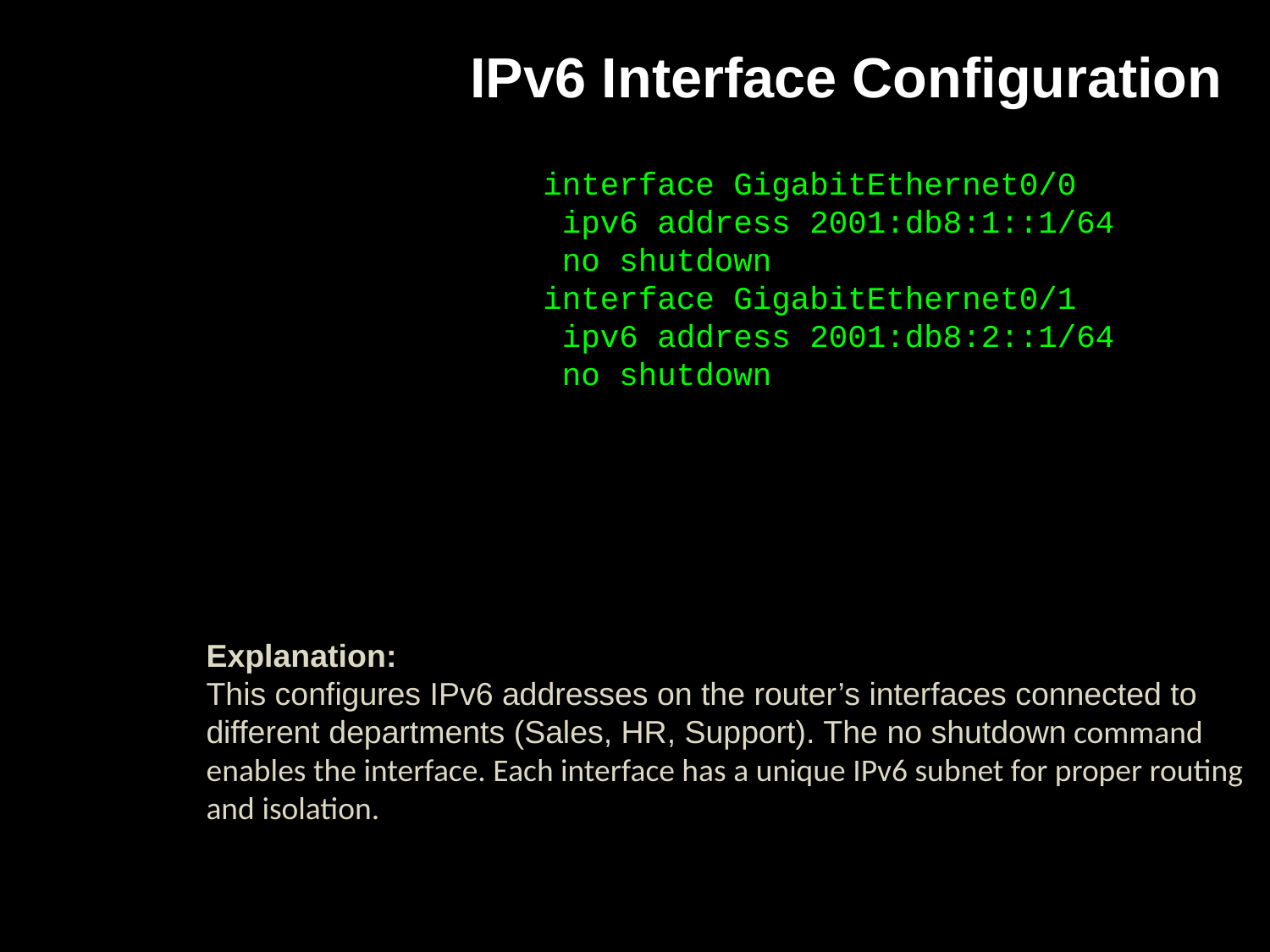

Enable IPv6 Routing
IPv6 Interface Configuration

interface GigabitEthernet0/0
 ipv6 address 2001:db8:1::1/64
 no shutdown
interface GigabitEthernet0/1
 ipv6 address 2001:db8:2::1/64
 no shutdown
Explanation:
This configures IPv6 addresses on the router’s interfaces connected to different departments (Sales, HR, Support). The no shutdown command enables the interface. Each interface has a unique IPv6 subnet for proper routing and isolation.

ipv6 unicast-routing